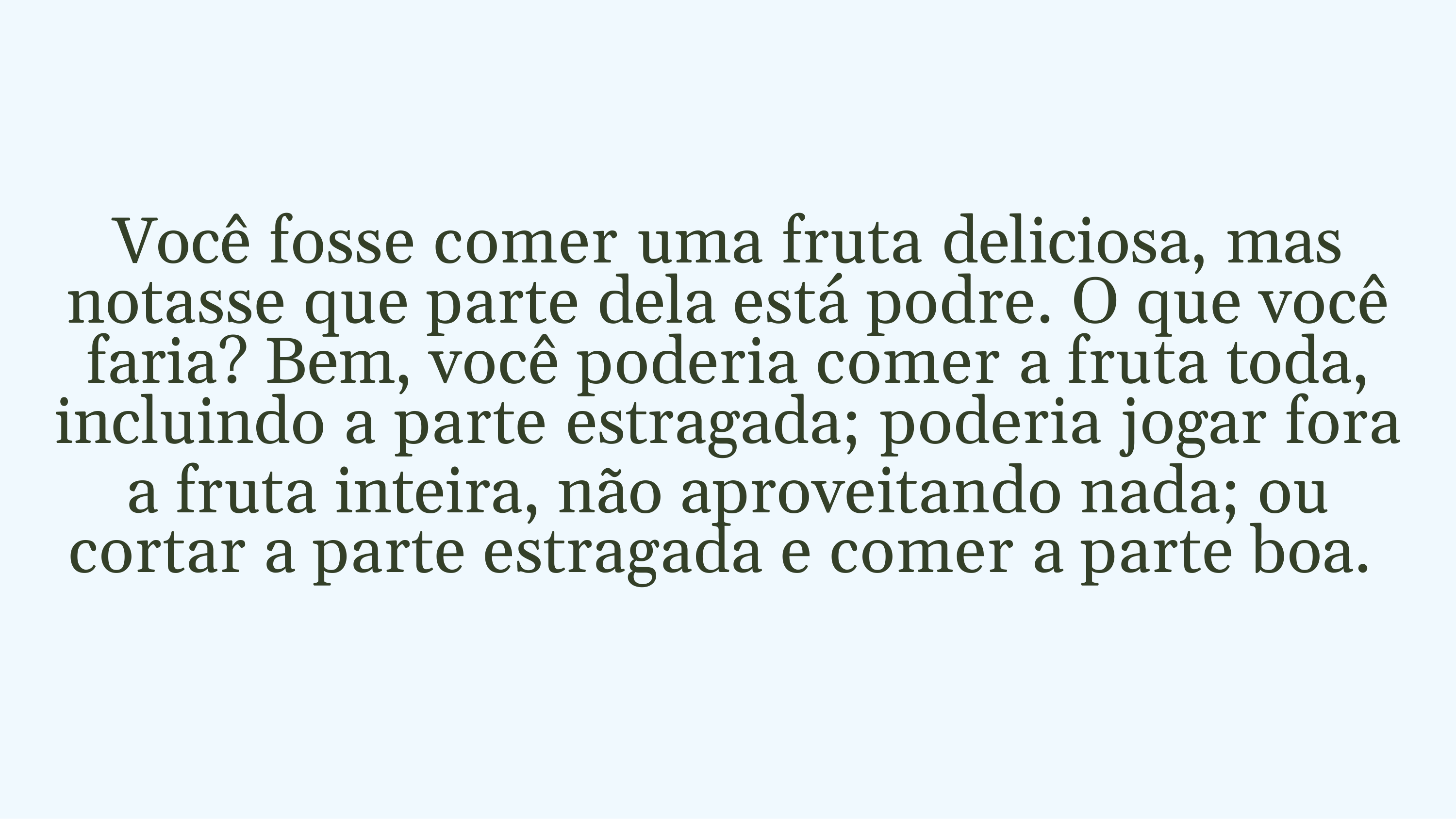

Você fosse comer uma fruta deliciosa, mas
notasse que parte dela está podre. O que você
faria? Bem, você poderia comer a fruta toda,
incluindo a parte estragada; poderia jogar fora
a fruta inteira, não aproveitando nada; ou cortar a parte estragada e comer a parte boa.